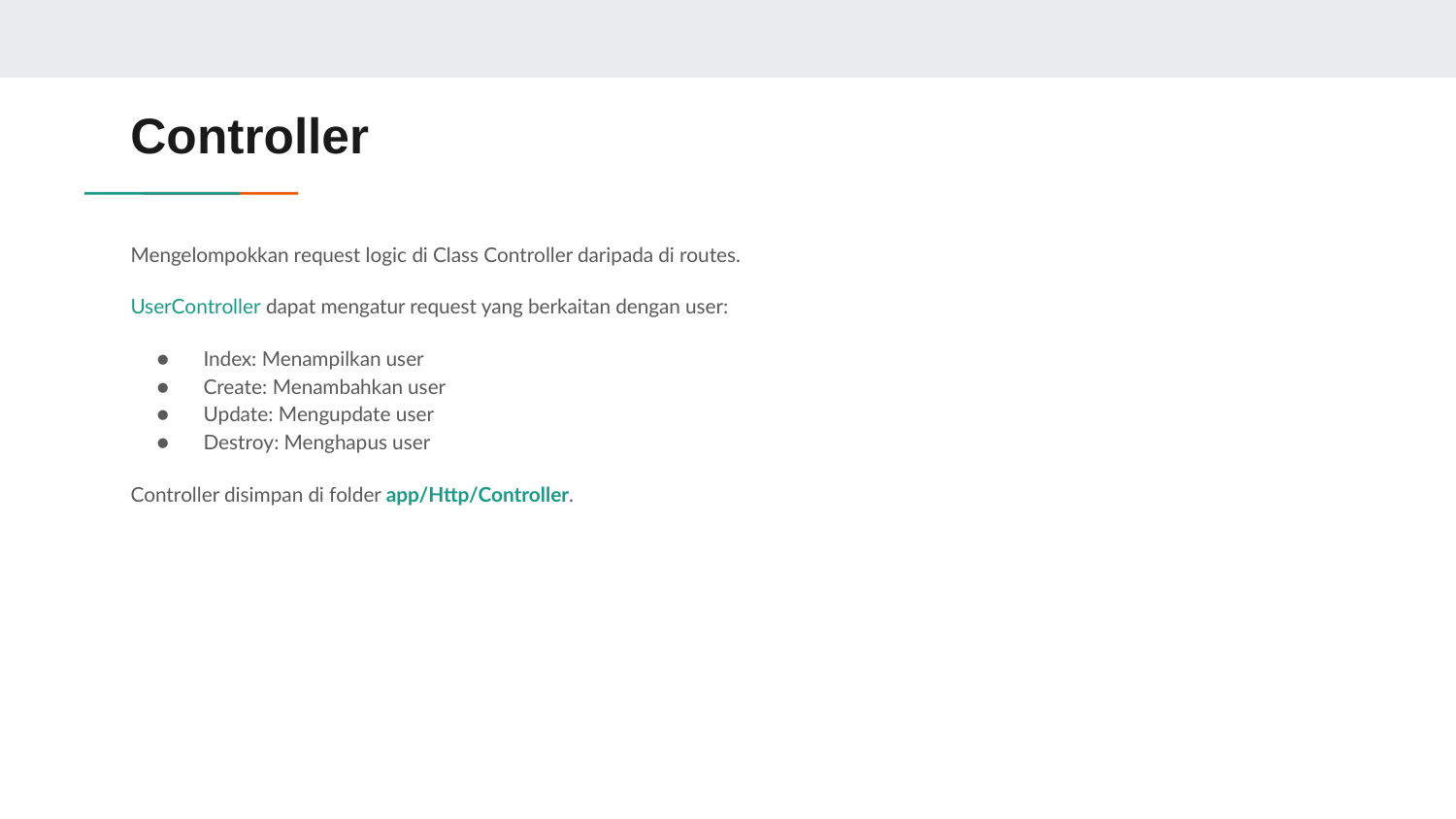

# Controller
Mengelompokkan request logic di Class Controller daripada di routes.
UserController dapat mengatur request yang berkaitan dengan user:
Index: Menampilkan user
Create: Menambahkan user
Update: Mengupdate user
Destroy: Menghapus user
Controller disimpan di folder app/Http/Controller.